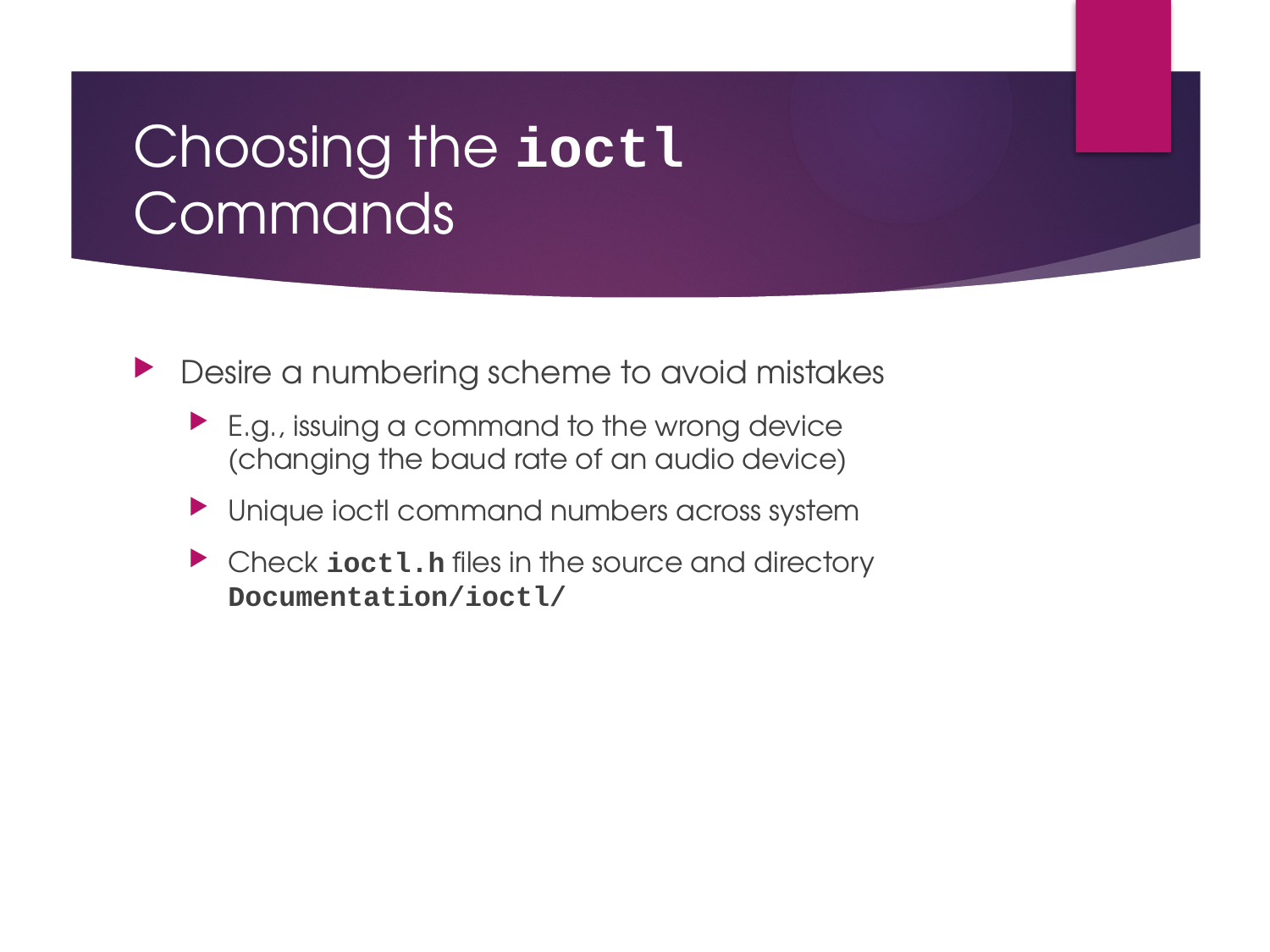

# Choosing the ioctl Commands
Desire a numbering scheme to avoid mistakes
E.g., issuing a command to the wrong device (changing the baud rate of an audio device)
Unique ioctl command numbers across system
Check ioctl.h files in the source and directory Documentation/ioctl/